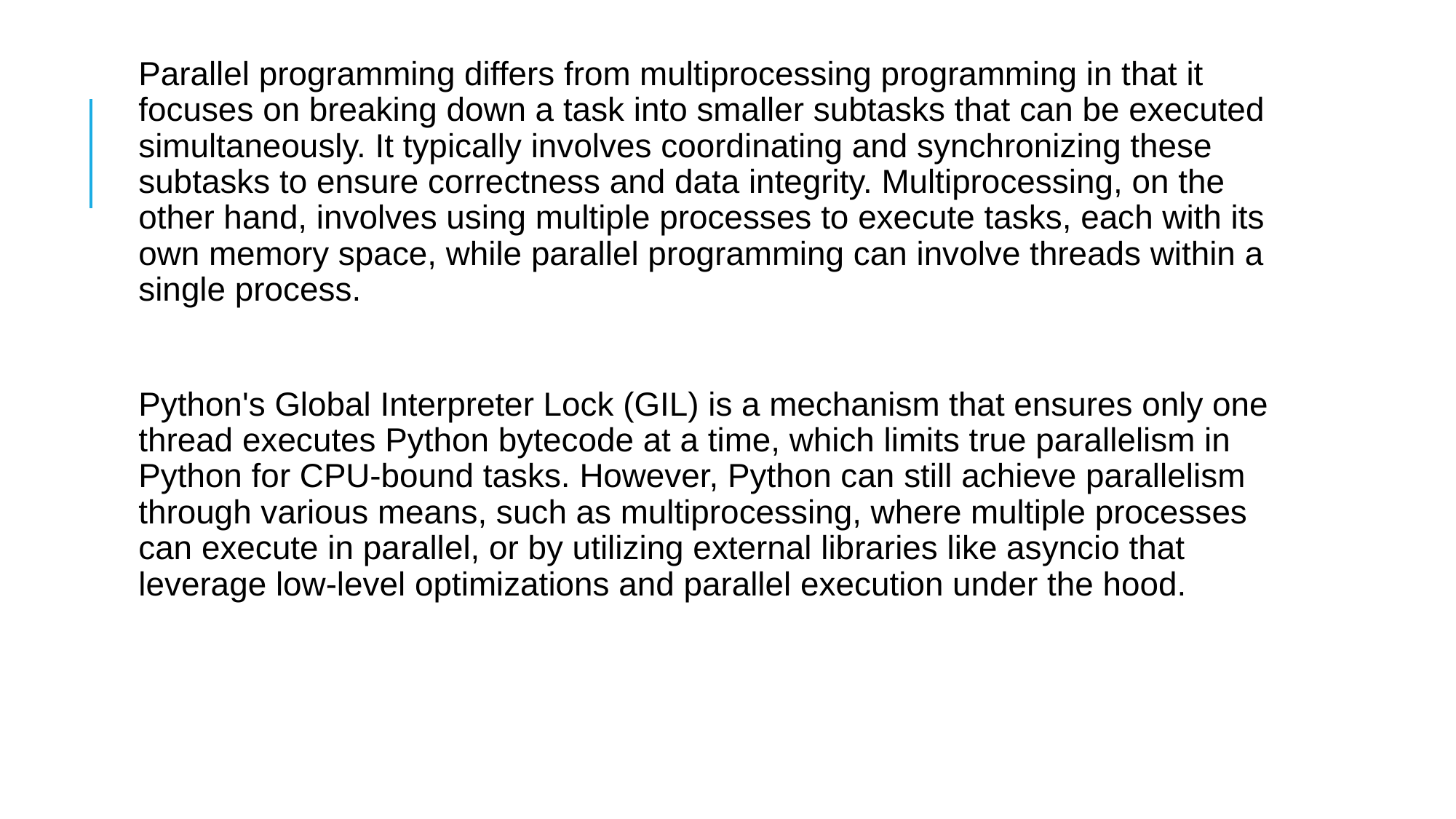

Parallel programming differs from multiprocessing programming in that it focuses on breaking down a task into smaller subtasks that can be executed simultaneously. It typically involves coordinating and synchronizing these subtasks to ensure correctness and data integrity. Multiprocessing, on the other hand, involves using multiple processes to execute tasks, each with its own memory space, while parallel programming can involve threads within a single process.

Python's Global Interpreter Lock (GIL) is a mechanism that ensures only one thread executes Python bytecode at a time, which limits true parallelism in Python for CPU-bound tasks. However, Python can still achieve parallelism through various means, such as multiprocessing, where multiple processes can execute in parallel, or by utilizing external libraries like asyncio that leverage low-level optimizations and parallel execution under the hood.